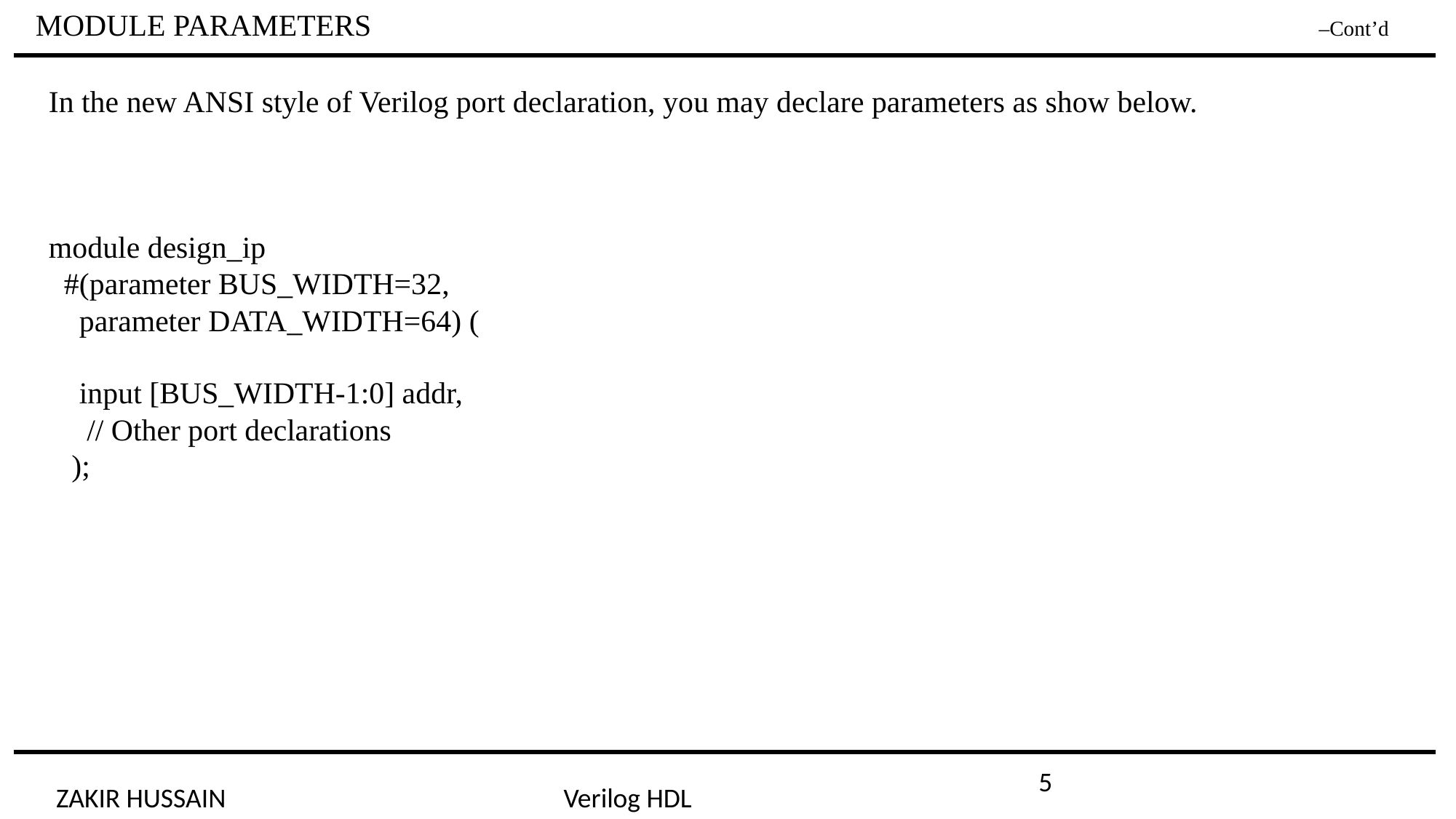

MODULE PARAMETERS                                                                                                                            –Cont’d
In the new ANSI style of Verilog port declaration, you may declare parameters as show below.

module design_ip
  #(parameter BUS_WIDTH=32,
    parameter DATA_WIDTH=64) (

    input [BUS_WIDTH-1:0] addr,
     // Other port declarations
   );

5